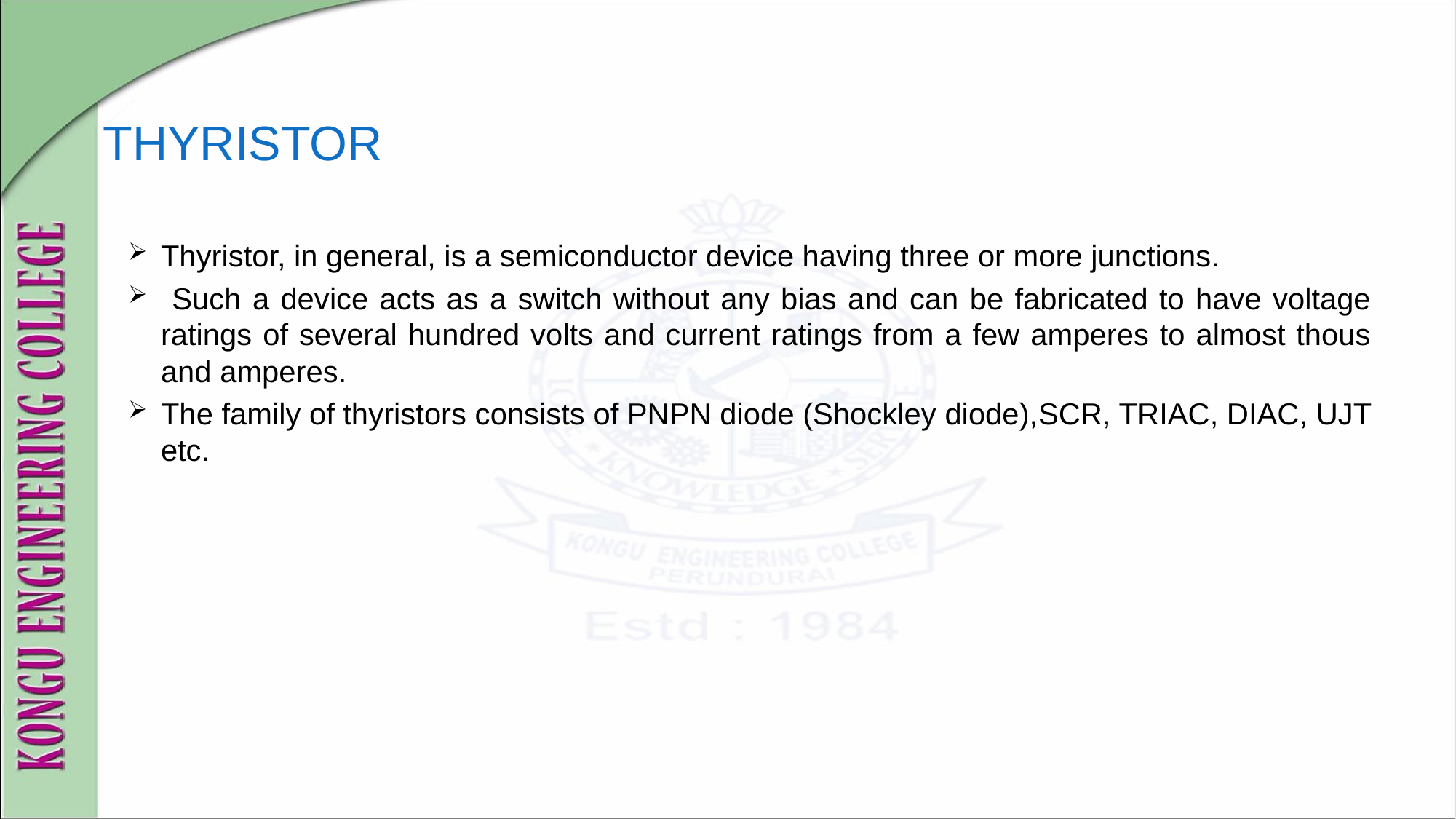

# THYRISTOR
Thyristor, in general, is a semiconductor device having three or more junctions.
 Such a device acts as a switch without any bias and can be fabricated to have voltage ratings of several hundred volts and current ratings from a few amperes to almost thous and amperes.
The family of thyristors consists of PNPN diode (Shockley diode),SCR, TRIAC, DIAC, UJT etc.